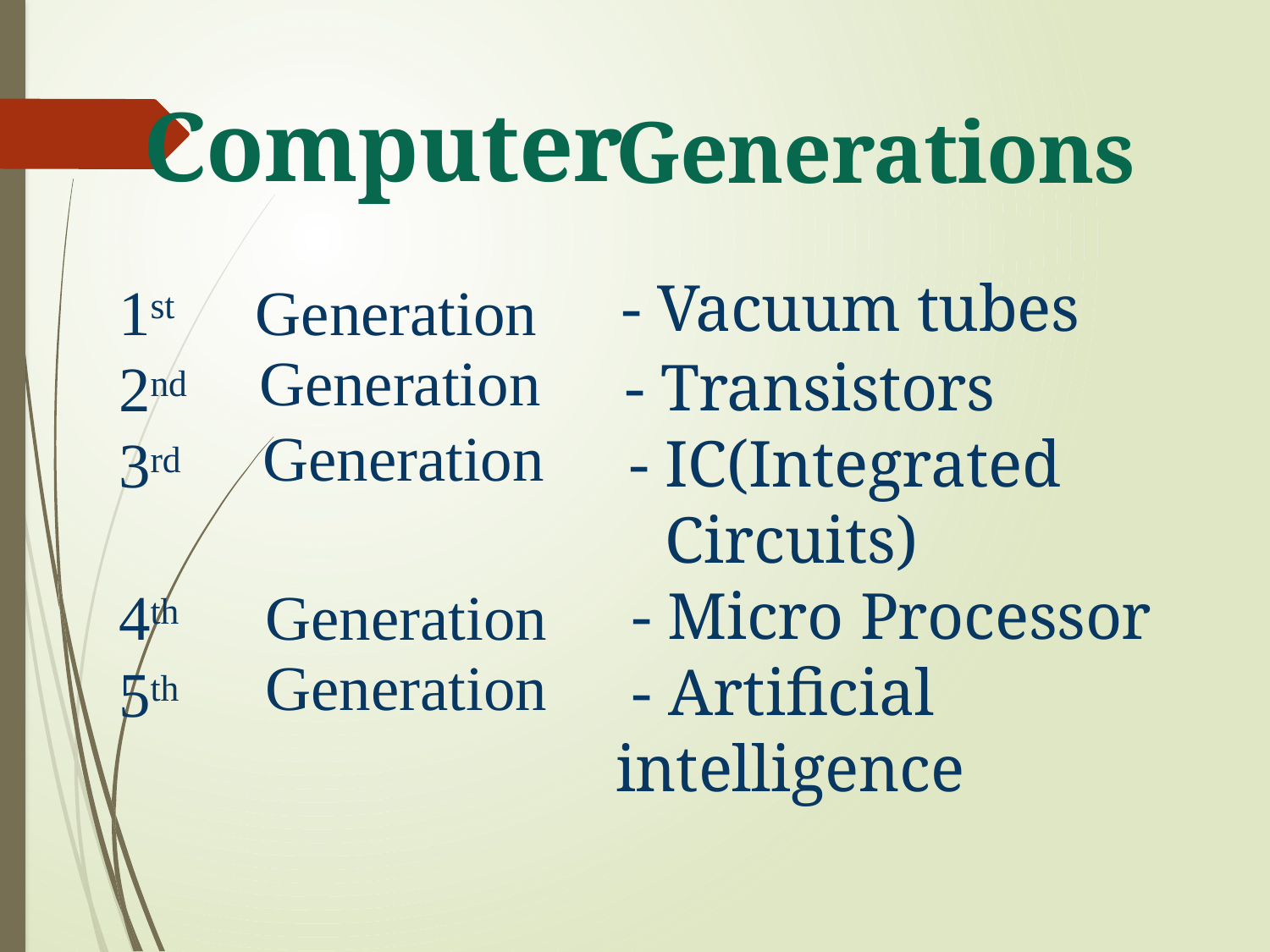

Computer
Generations
- Vacuum tubes
- Transistors
- IC(Integrated
   Circuits)
- Micro Processor
- Artificial
intelligence
1st
2nd
3rd
Generation
Generation
Generation
4th
5th
Generation
Generation